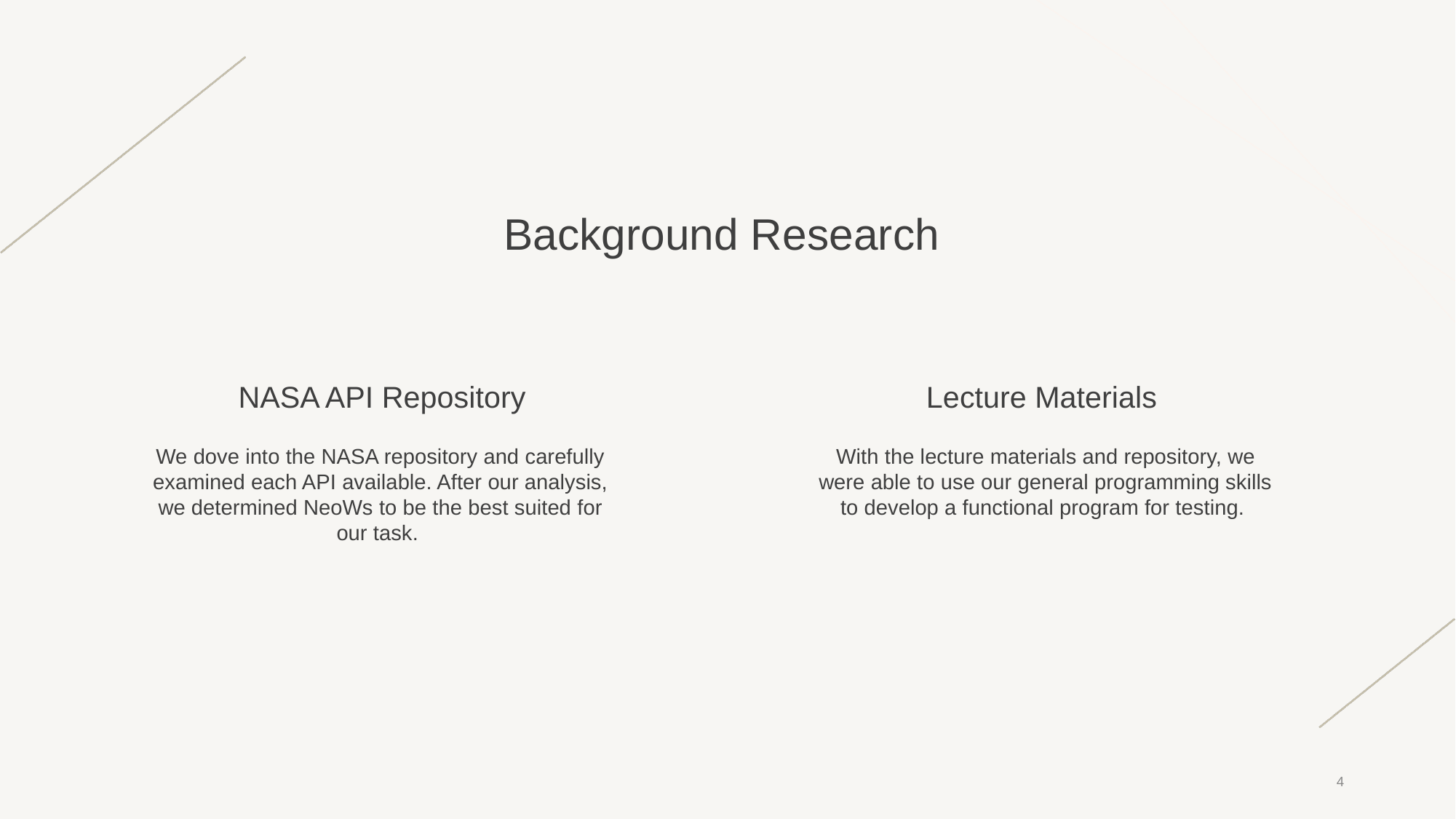

# Background Research
NASA API Repository
Lecture Materials
We dove into the NASA repository and carefully examined each API available. After our analysis, we determined NeoWs to be the best suited for our task.
With the lecture materials and repository, we were able to use our general programming skills to develop a functional program for testing.

4